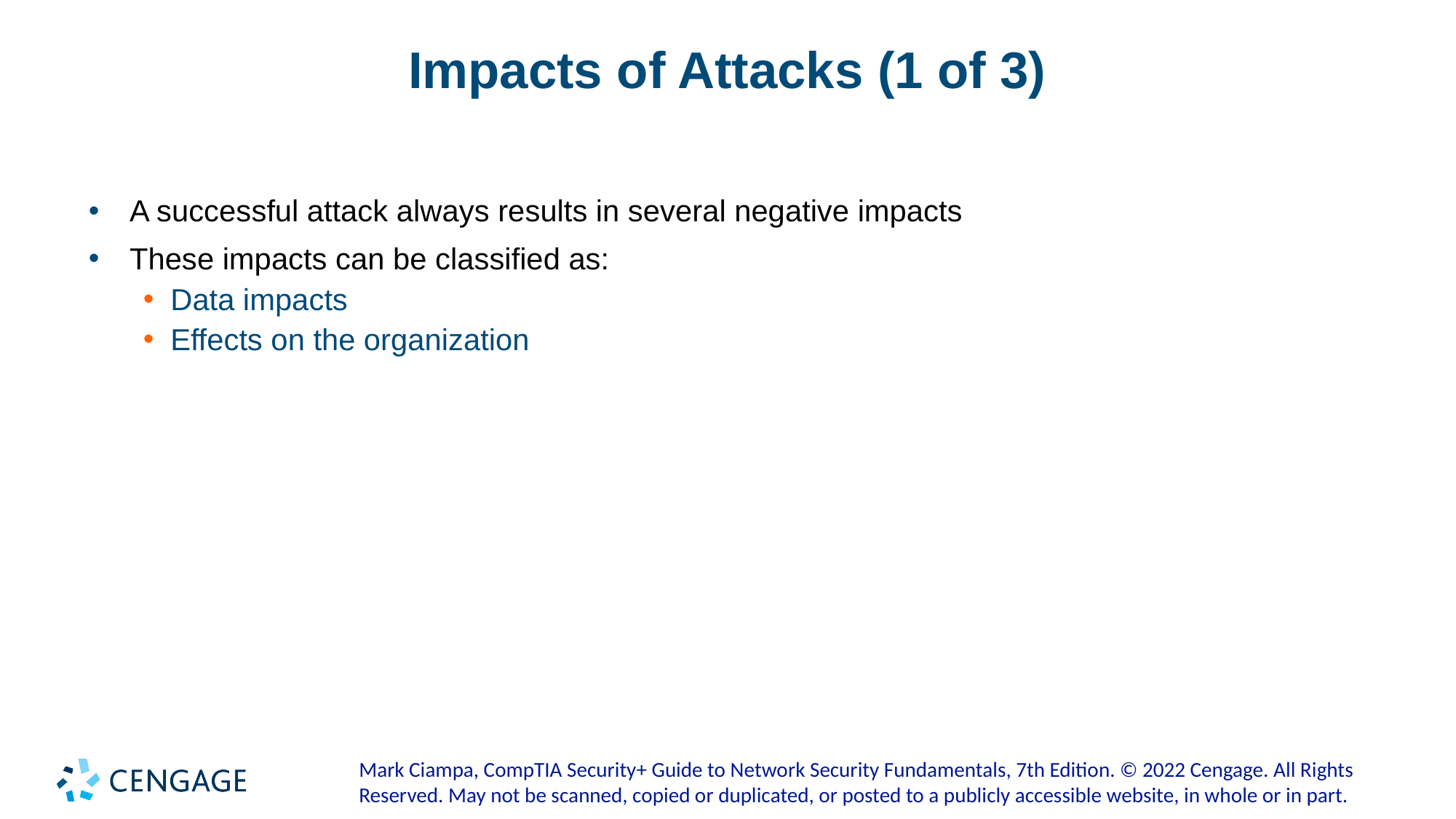

# Impacts of Attacks (1 of 3)
A successful attack always results in several negative impacts
These impacts can be classified as:
Data impacts
Effects on the organization